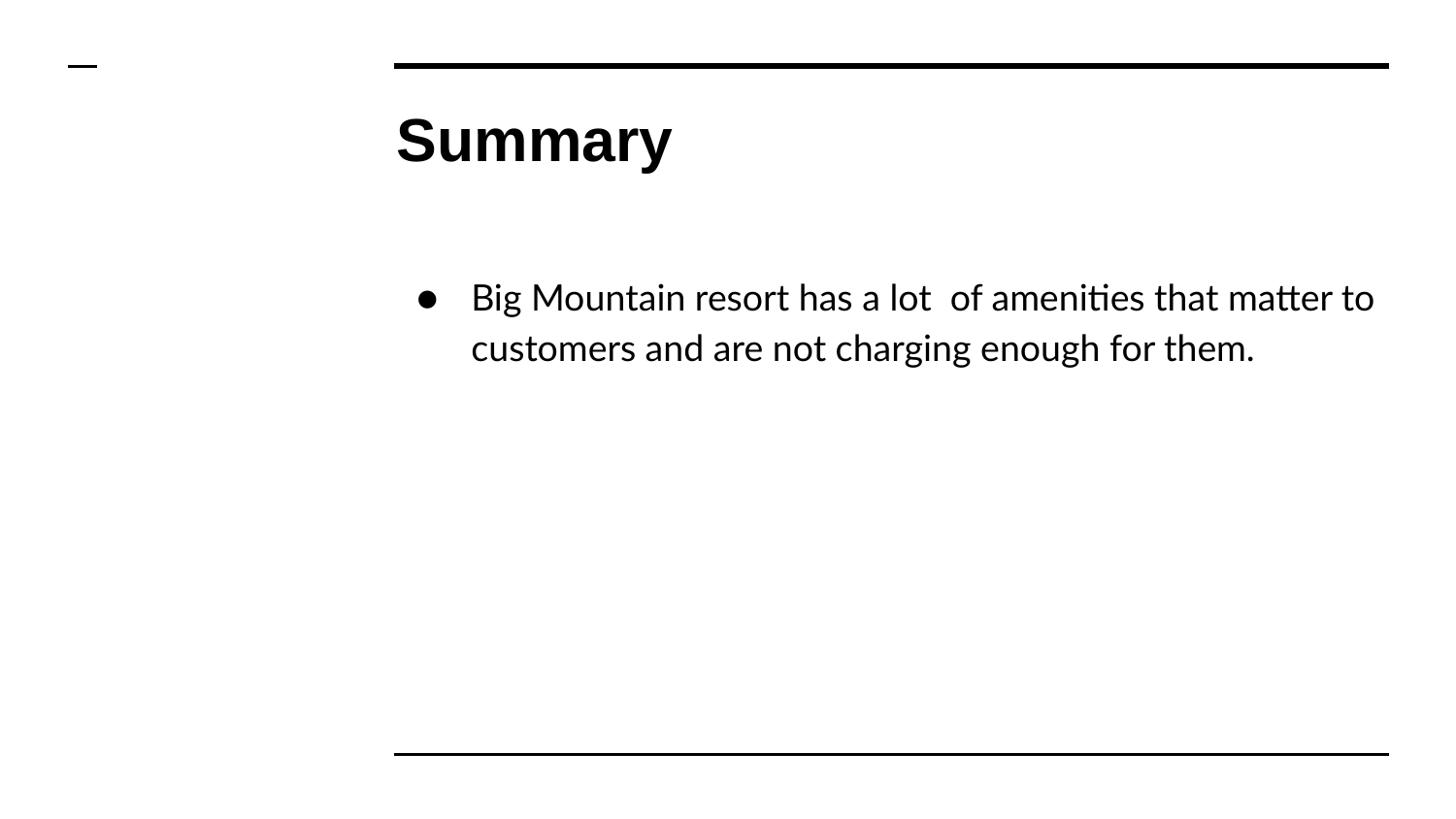

# Summary
Big Mountain resort has a lot  of amenities that matter to customers and are not charging enough for them.